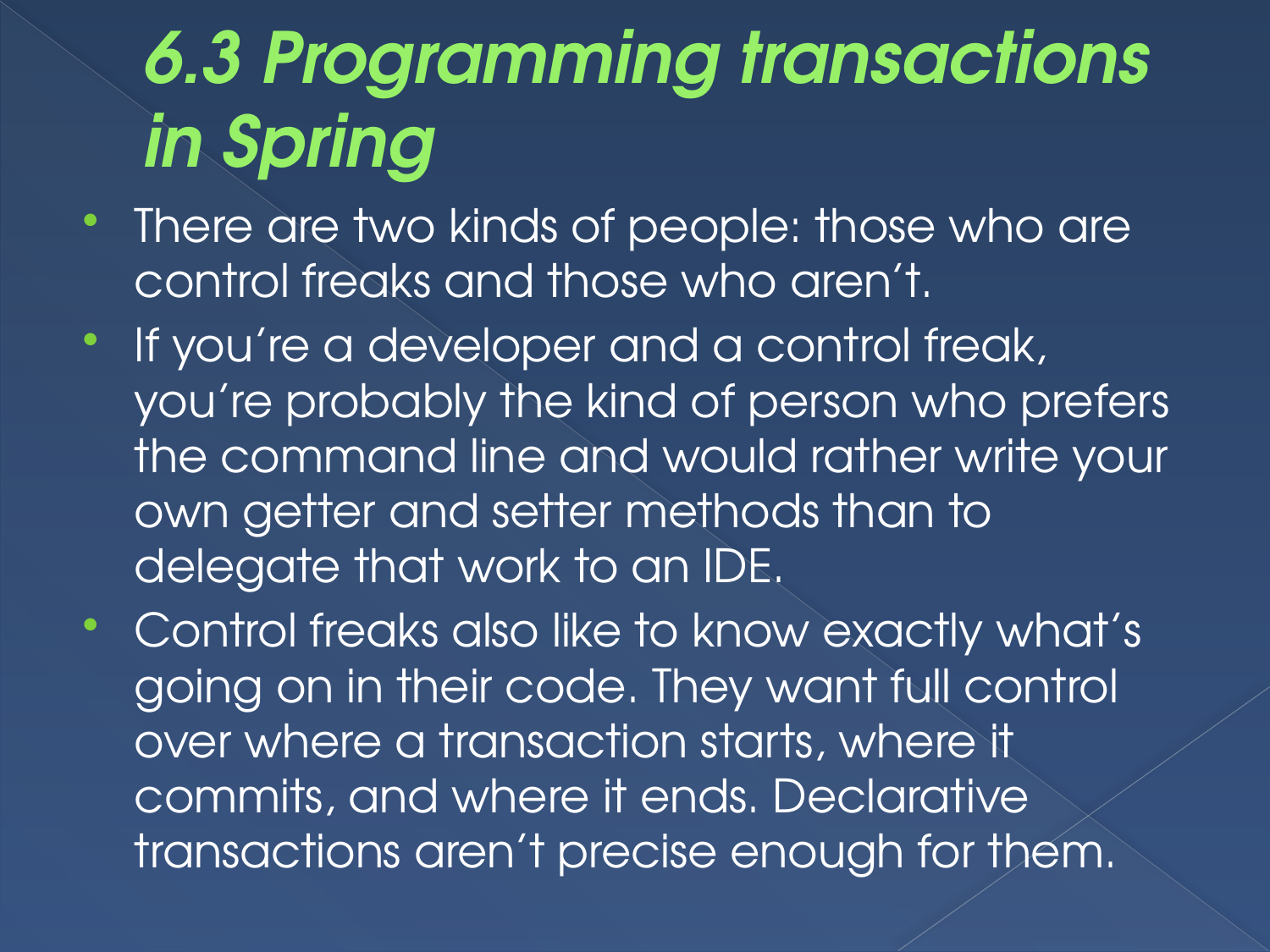

# 6.3 Programming transactions in Spring
There are two kinds of people: those who are control freaks and those who aren’t.
If you’re a developer and a control freak, you’re probably the kind of person who prefers the command line and would rather write your own getter and setter methods than to delegate that work to an IDE.
Control freaks also like to know exactly what’s going on in their code. They want full control over where a transaction starts, where it commits, and where it ends. Declarative transactions aren’t precise enough for them.